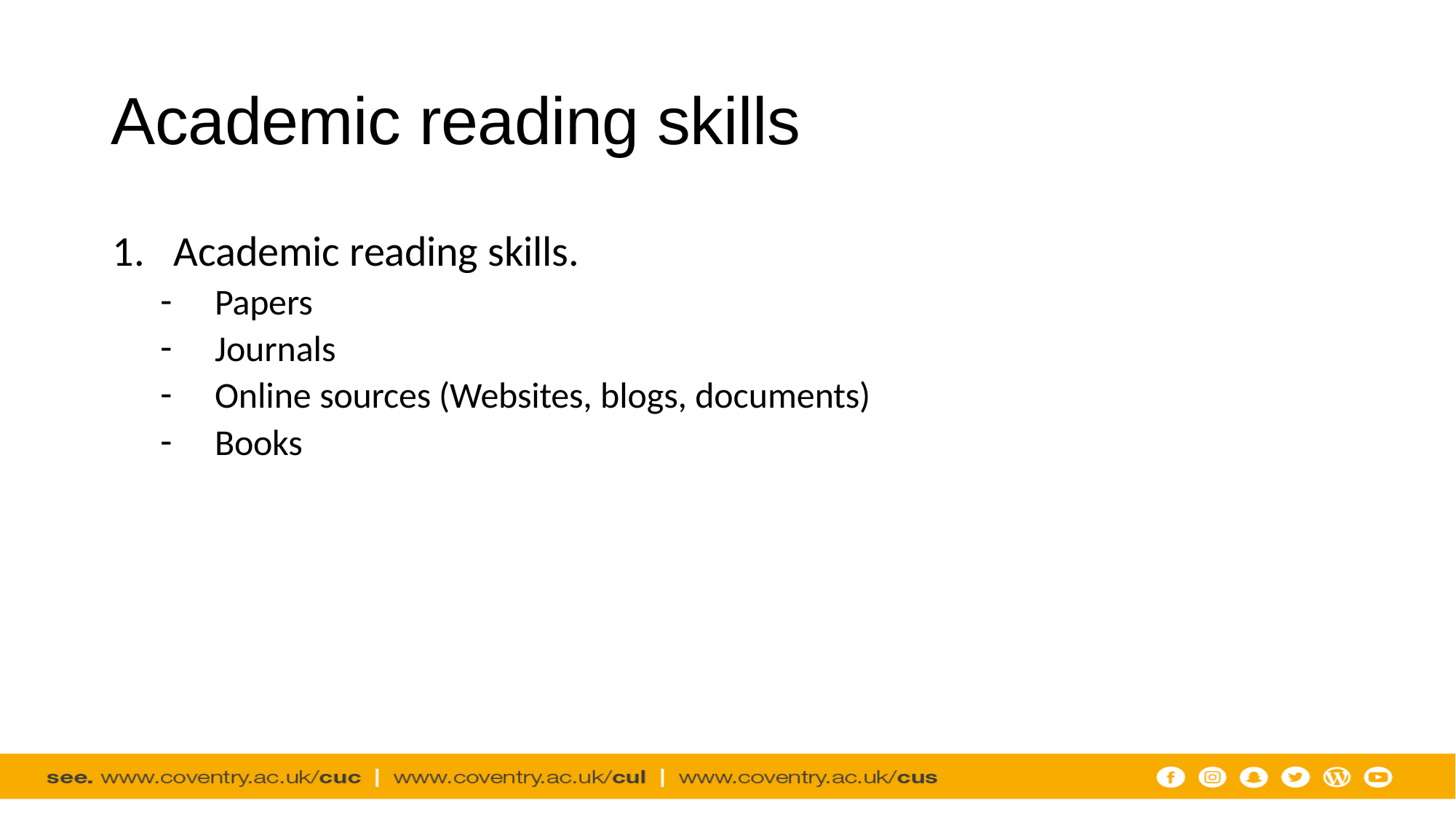

# Academic reading skills
Academic reading skills.
Papers
Journals
Online sources (Websites, blogs, documents)
Books